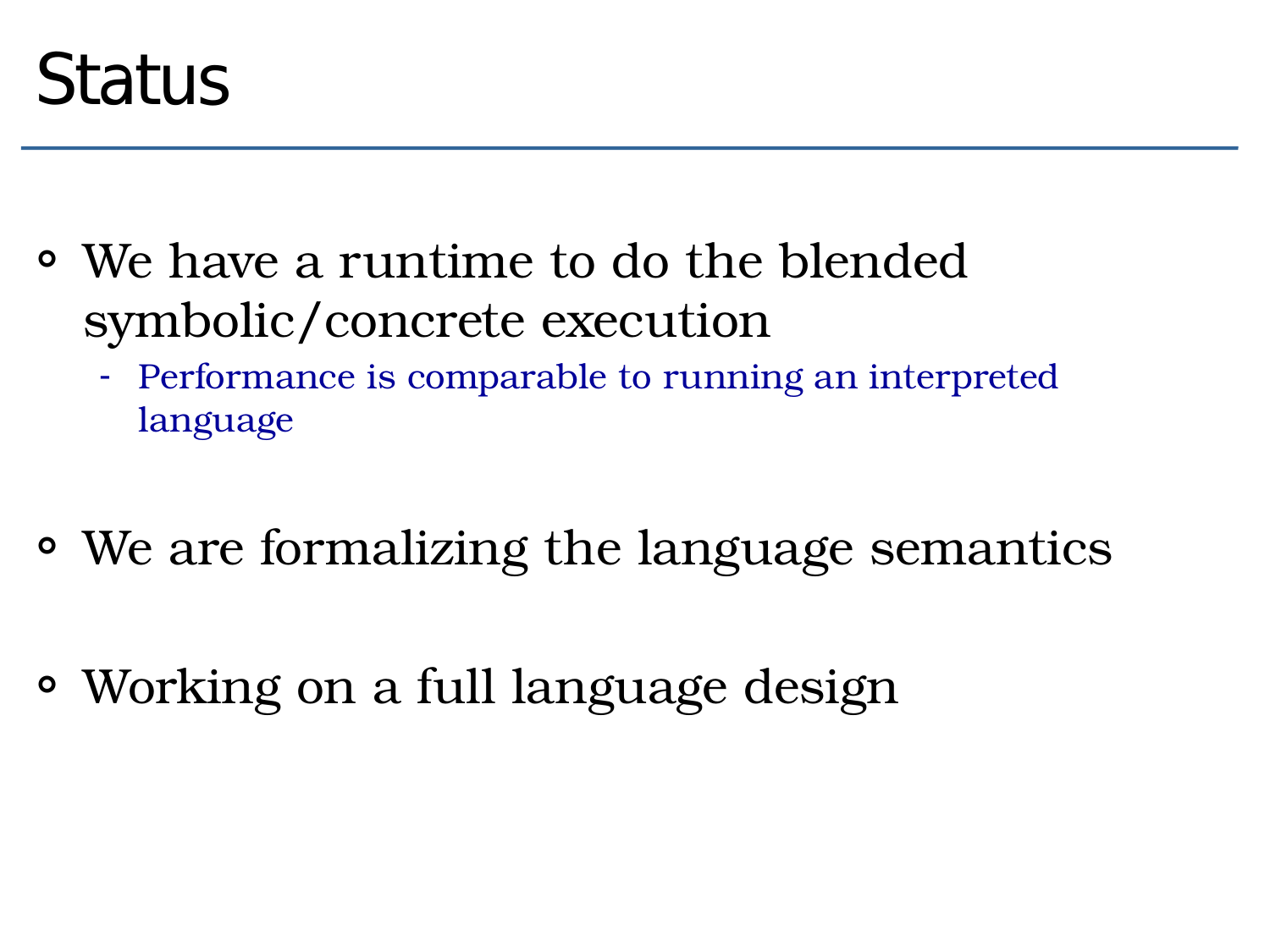

# Status
We have a runtime to do the blended symbolic/concrete execution
Performance is comparable to running an interpreted language

We are formalizing the language semantics

Working on a full language design